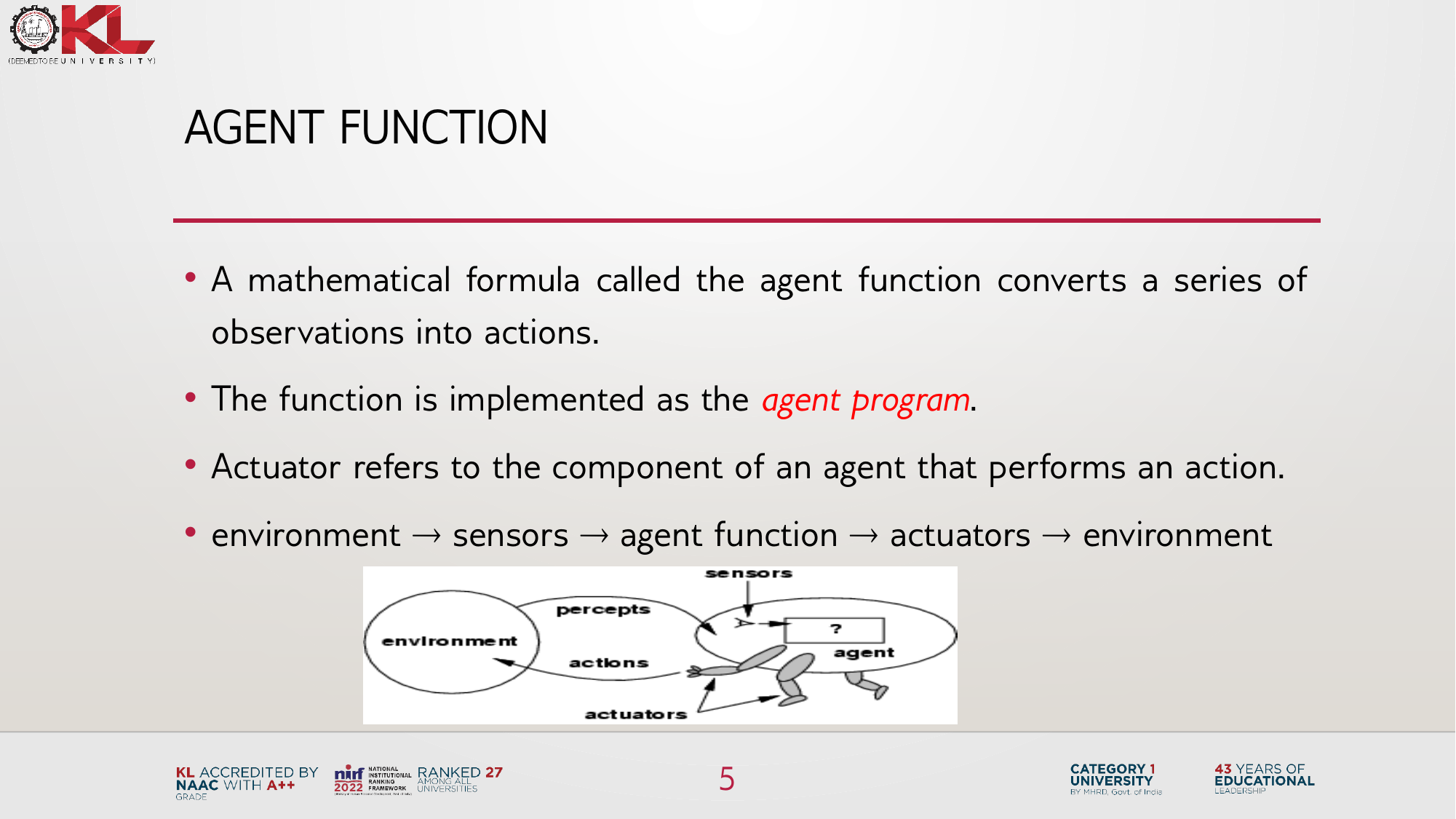

# Agent function
A mathematical formula called the agent function converts a series of observations into actions.
The function is implemented as the agent program.
Actuator refers to the component of an agent that performs an action.
environment → sensors → agent function → actuators → environment

5